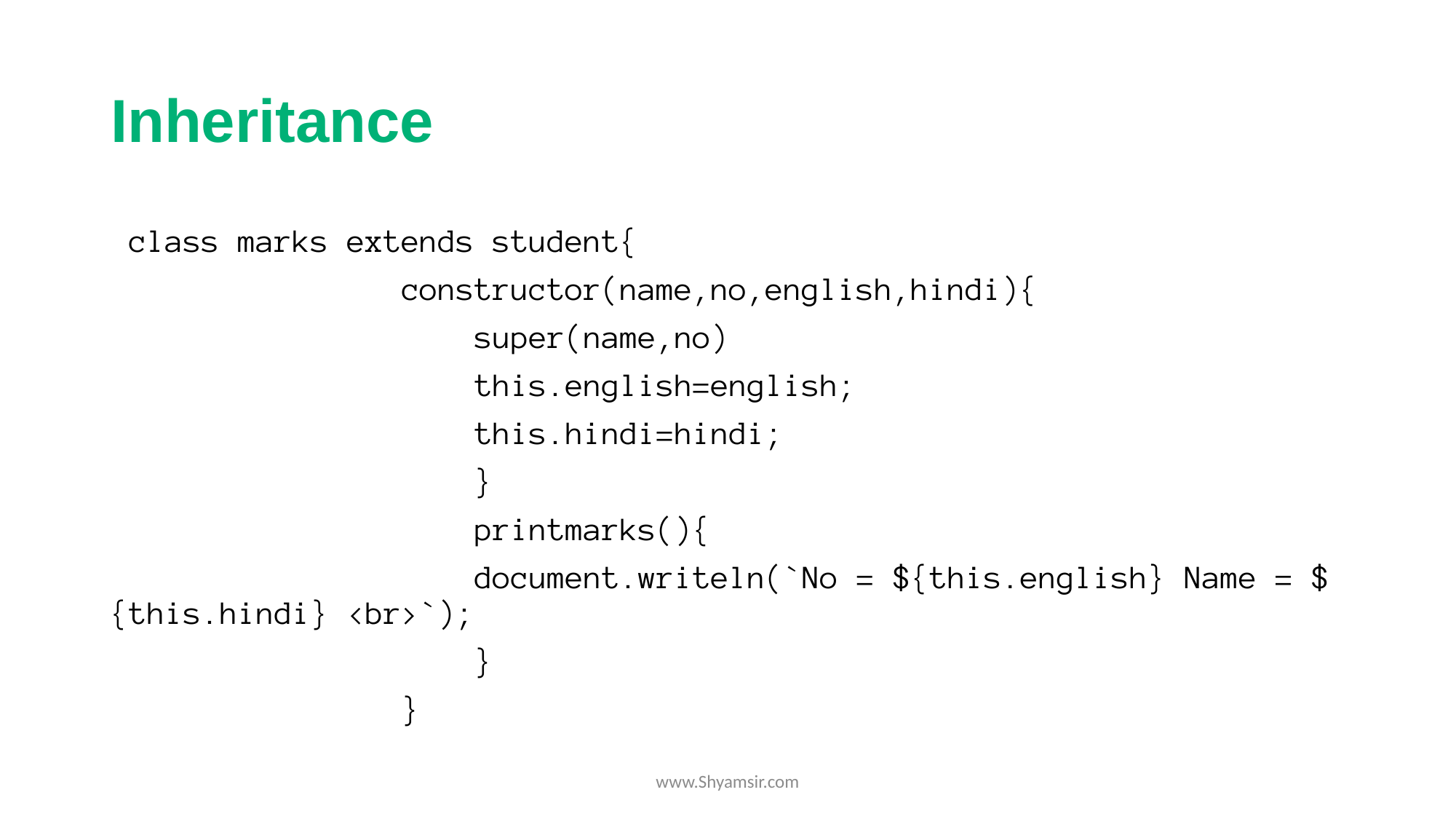

# Inheritance
 class marks extends student{
                constructor(name,no,english,hindi){
                    super(name,no)
                    this.english=english;
                    this.hindi=hindi;
                    }
                    printmarks(){
                    document.writeln(`No = ${this.english} Name = ${this.hindi} <br>`);
                    }
                }
www.Shyamsir.com